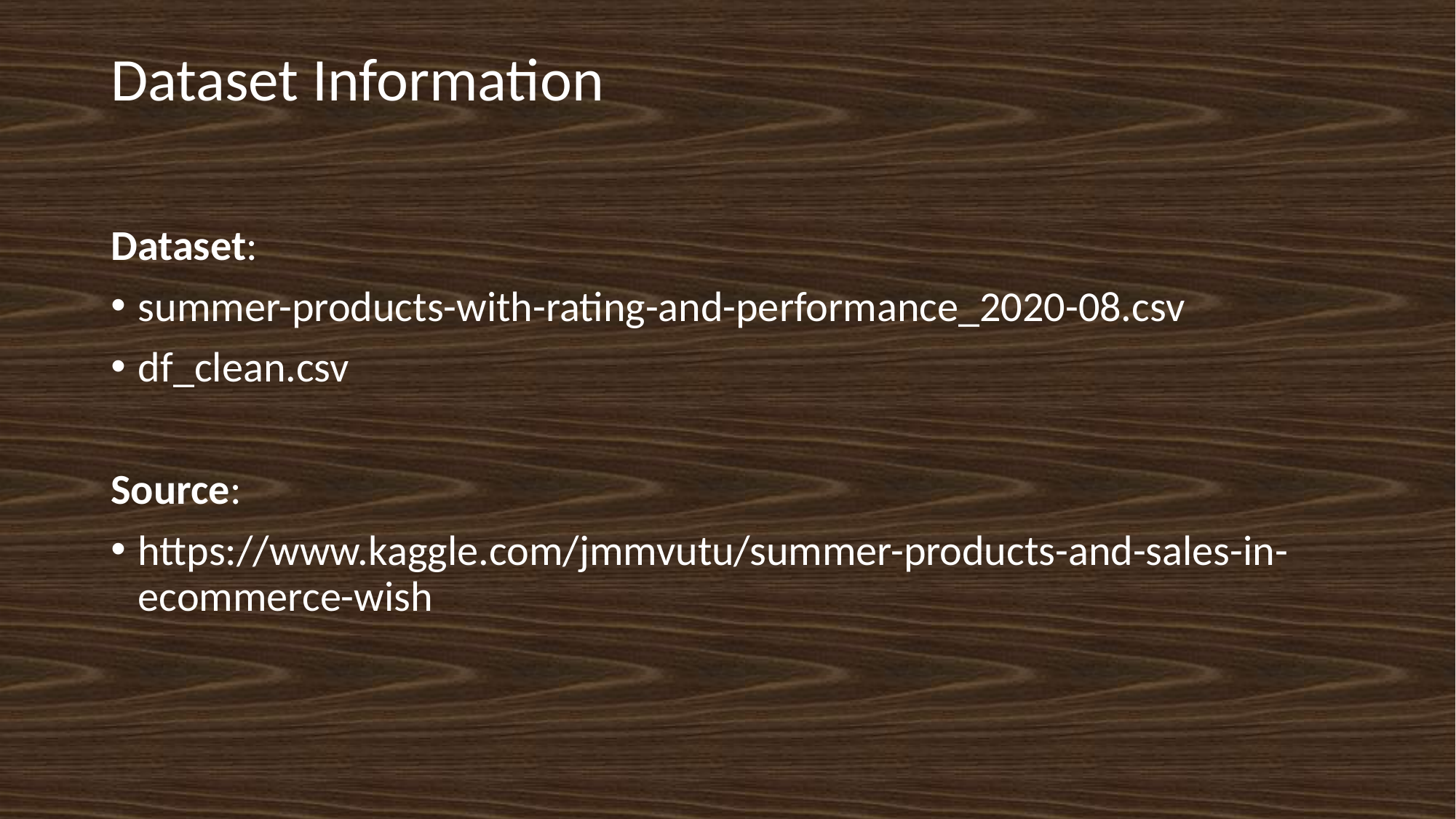

# Dataset Information
Dataset:
summer-products-with-rating-and-performance_2020-08.csv
df_clean.csv

Source:
https://www.kaggle.com/jmmvutu/summer-products-and-sales-in-ecommerce-wish